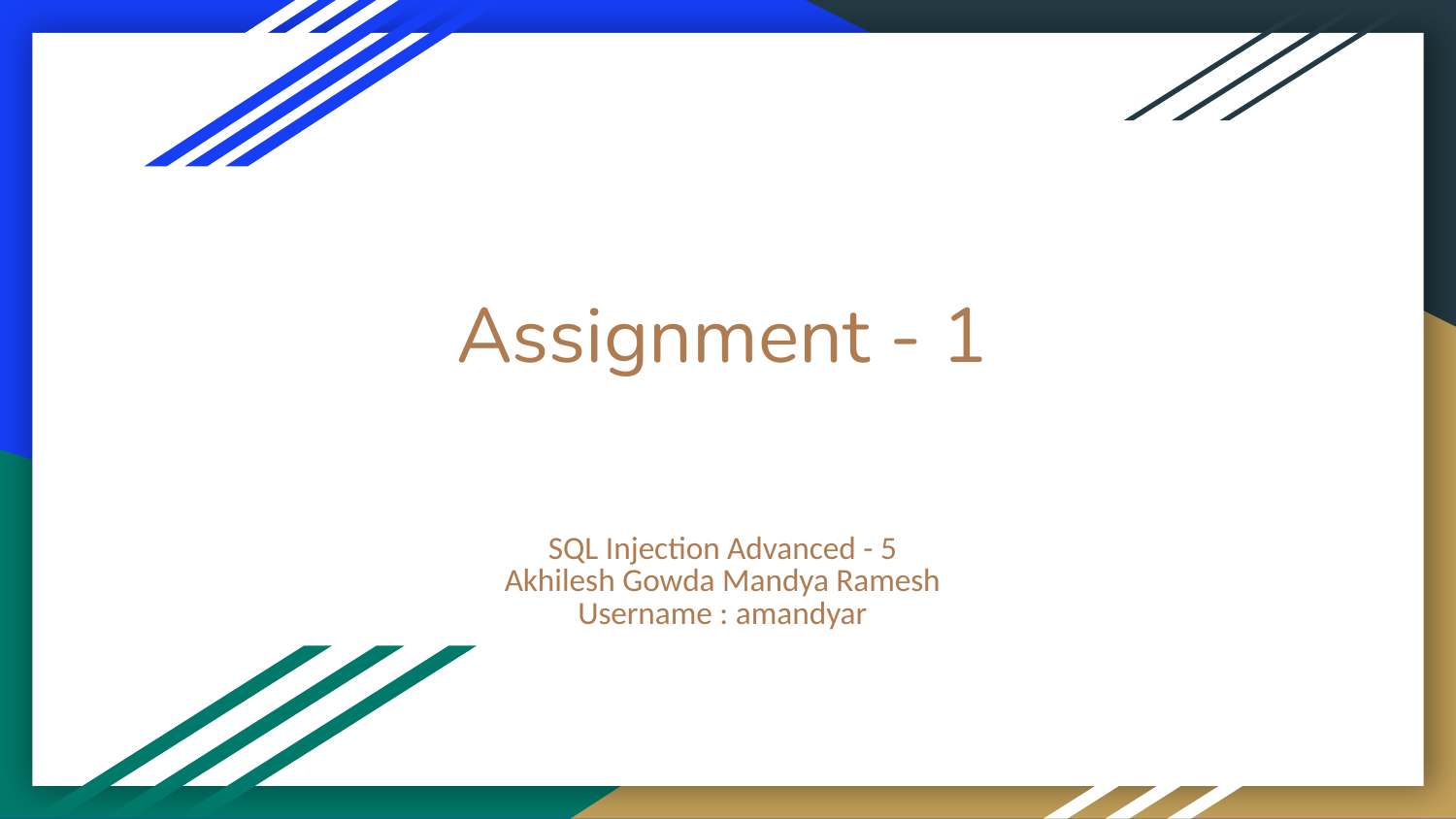

# Assignment - 1
SQL Injection Advanced - 5
Akhilesh Gowda Mandya Ramesh
Username : amandyar